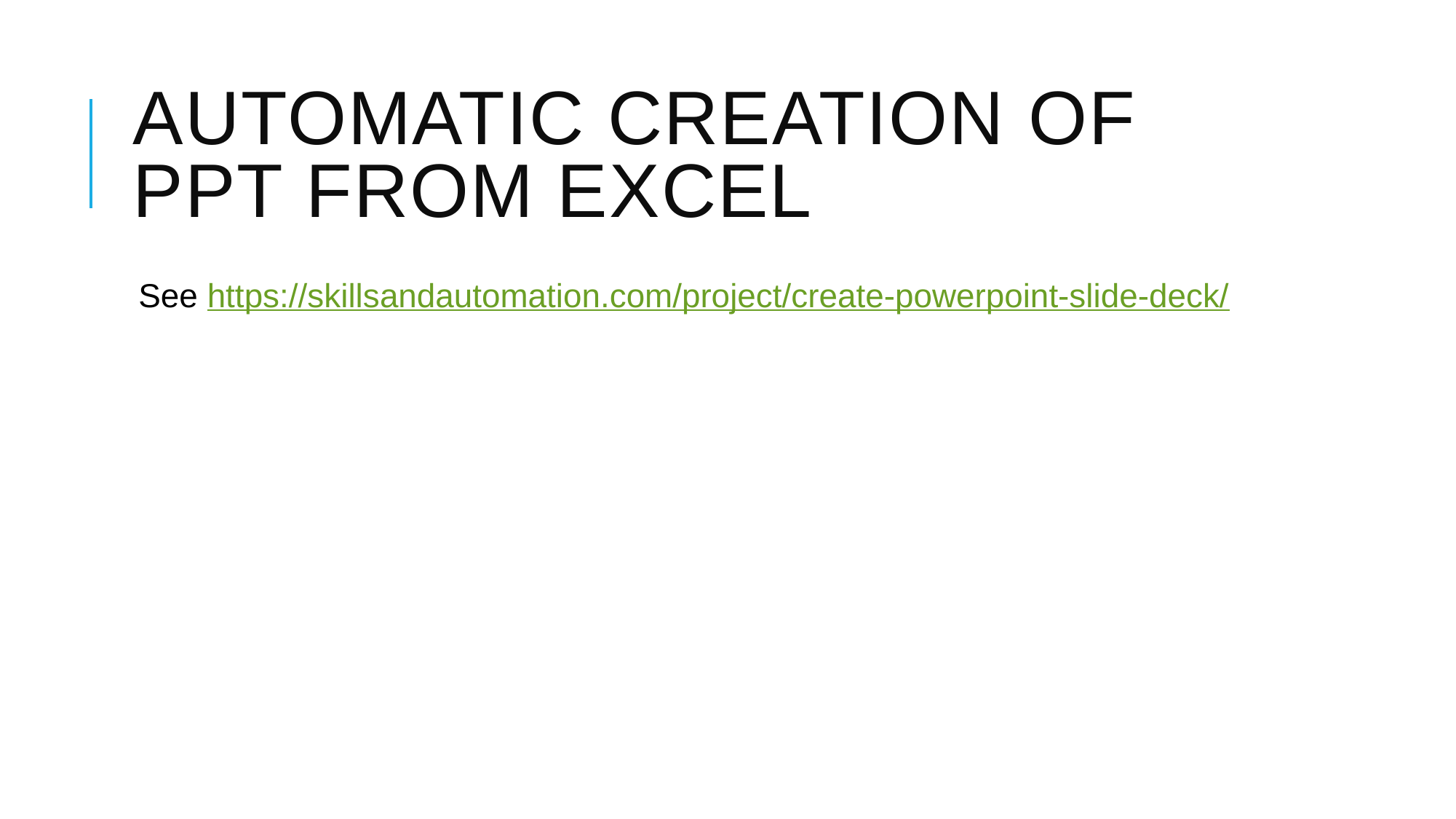

# Automatic Creation of PPT from Excel
See https://skillsandautomation.com/project/create-powerpoint-slide-deck/